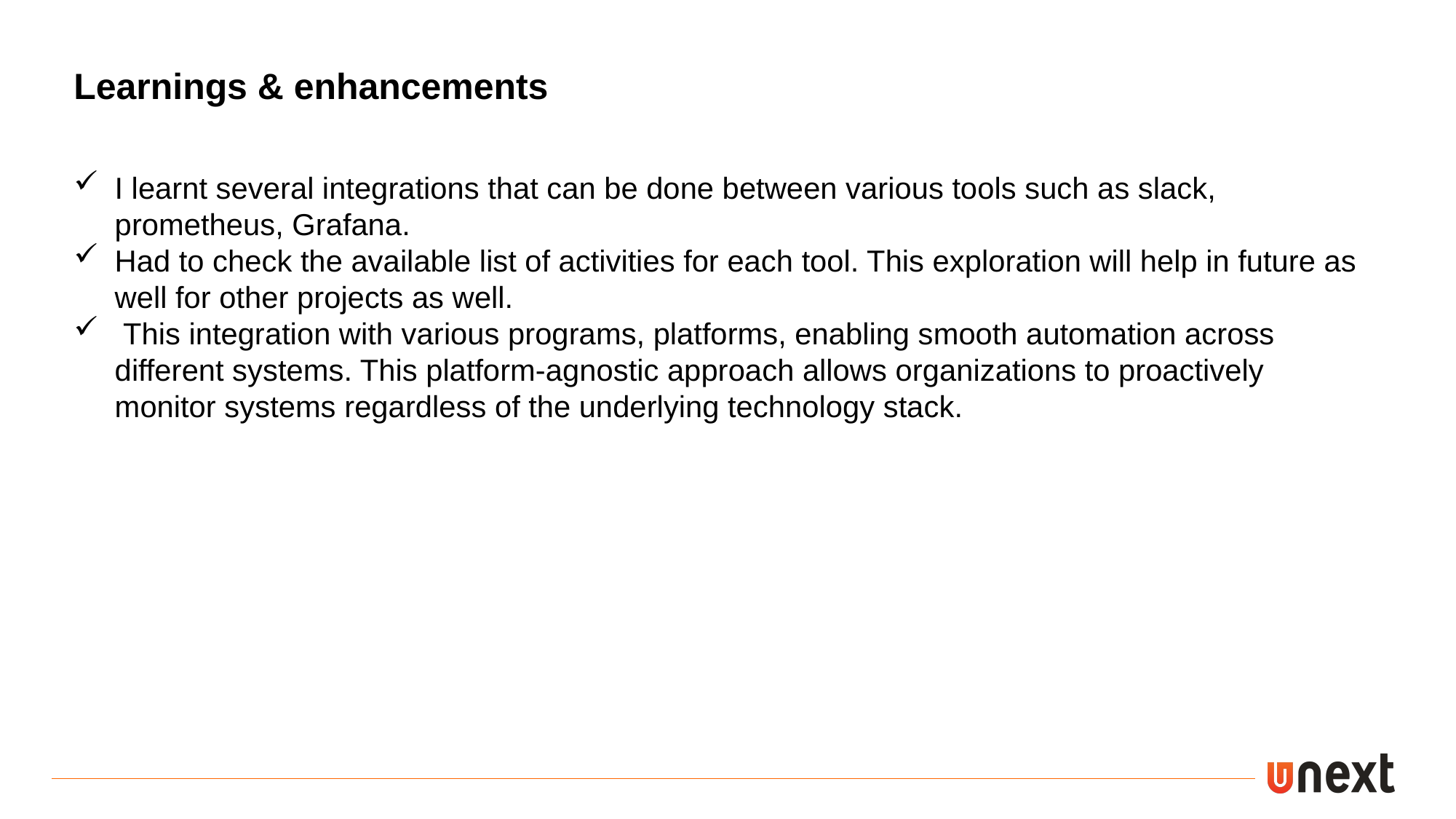

Learnings & enhancements
I learnt several integrations that can be done between various tools such as slack, prometheus, Grafana.
Had to check the available list of activities for each tool. This exploration will help in future as well for other projects as well.
 This integration with various programs, platforms, enabling smooth automation across different systems. This platform-agnostic approach allows organizations to proactively monitor systems regardless of the underlying technology stack.